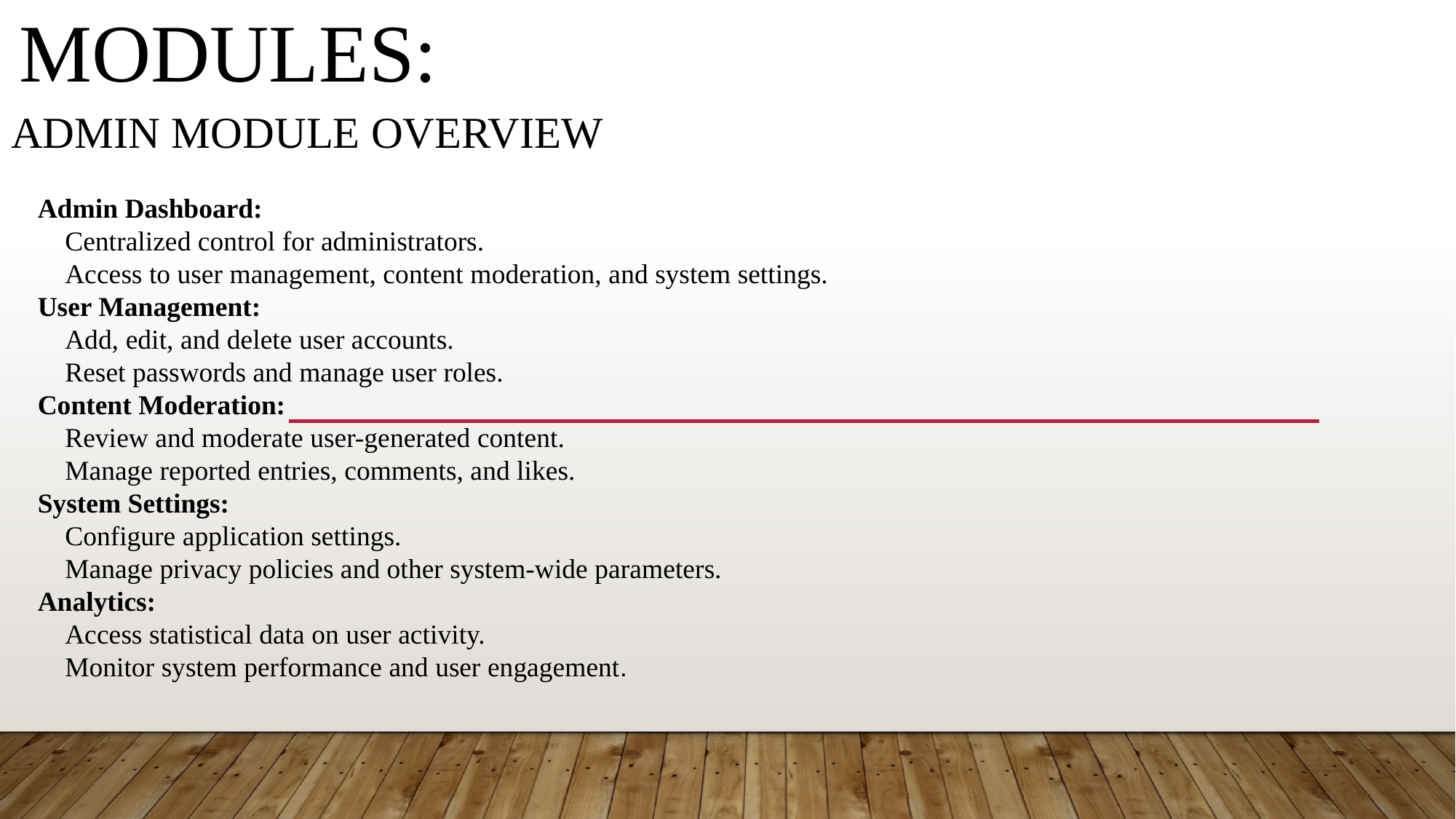

# Modules:
Admin Module Overview
Admin Dashboard:
 Centralized control for administrators.
 Access to user management, content moderation, and system settings.
User Management:
 Add, edit, and delete user accounts.
 Reset passwords and manage user roles.
Content Moderation:
 Review and moderate user-generated content.
 Manage reported entries, comments, and likes.
System Settings:
 Configure application settings.
 Manage privacy policies and other system-wide parameters.
Analytics:
 Access statistical data on user activity.
 Monitor system performance and user engagement.